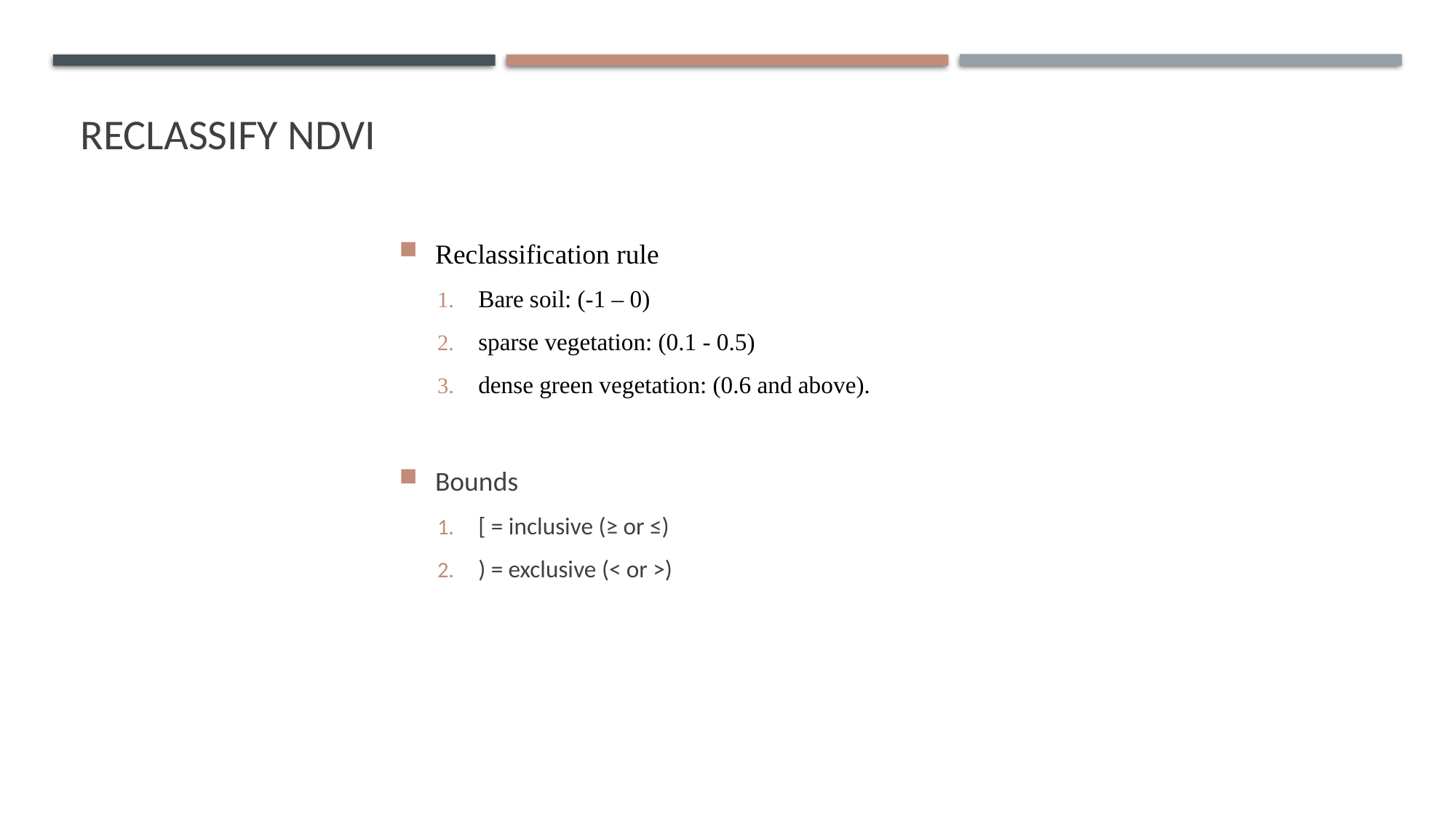

# RECLASSIFY NDVI
Reclassification rule
Bare soil: (-1 – 0)
sparse vegetation: (0.1 - 0.5)
dense green vegetation: (0.6 and above).

Bounds
[ = inclusive (≥ or ≤)
) = exclusive (< or >)